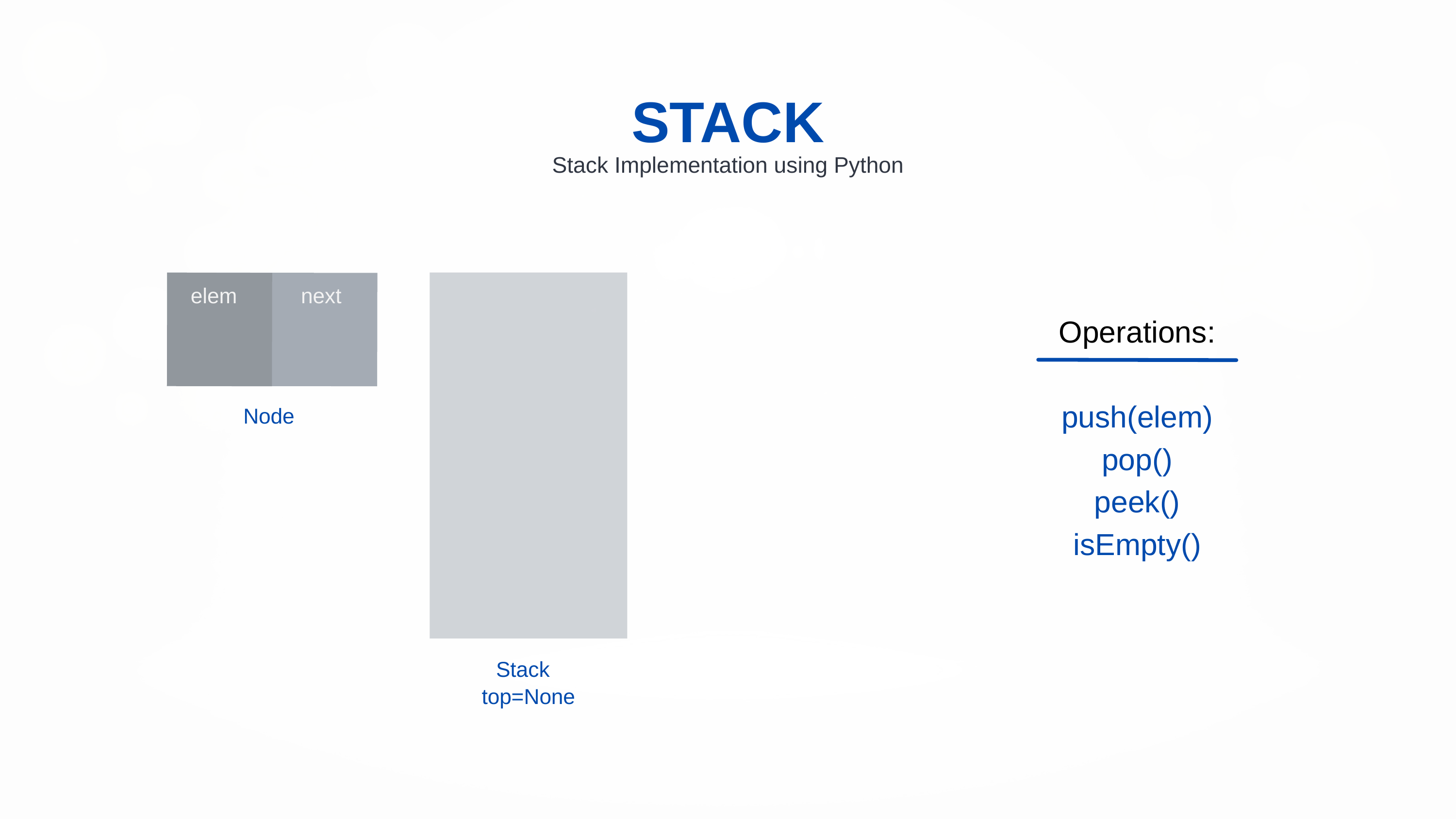

STACK
Stack Implementation using Python

elem
next
Node

Stack
top=None
Operations:

push(elem)
pop()
peek()
isEmpty()